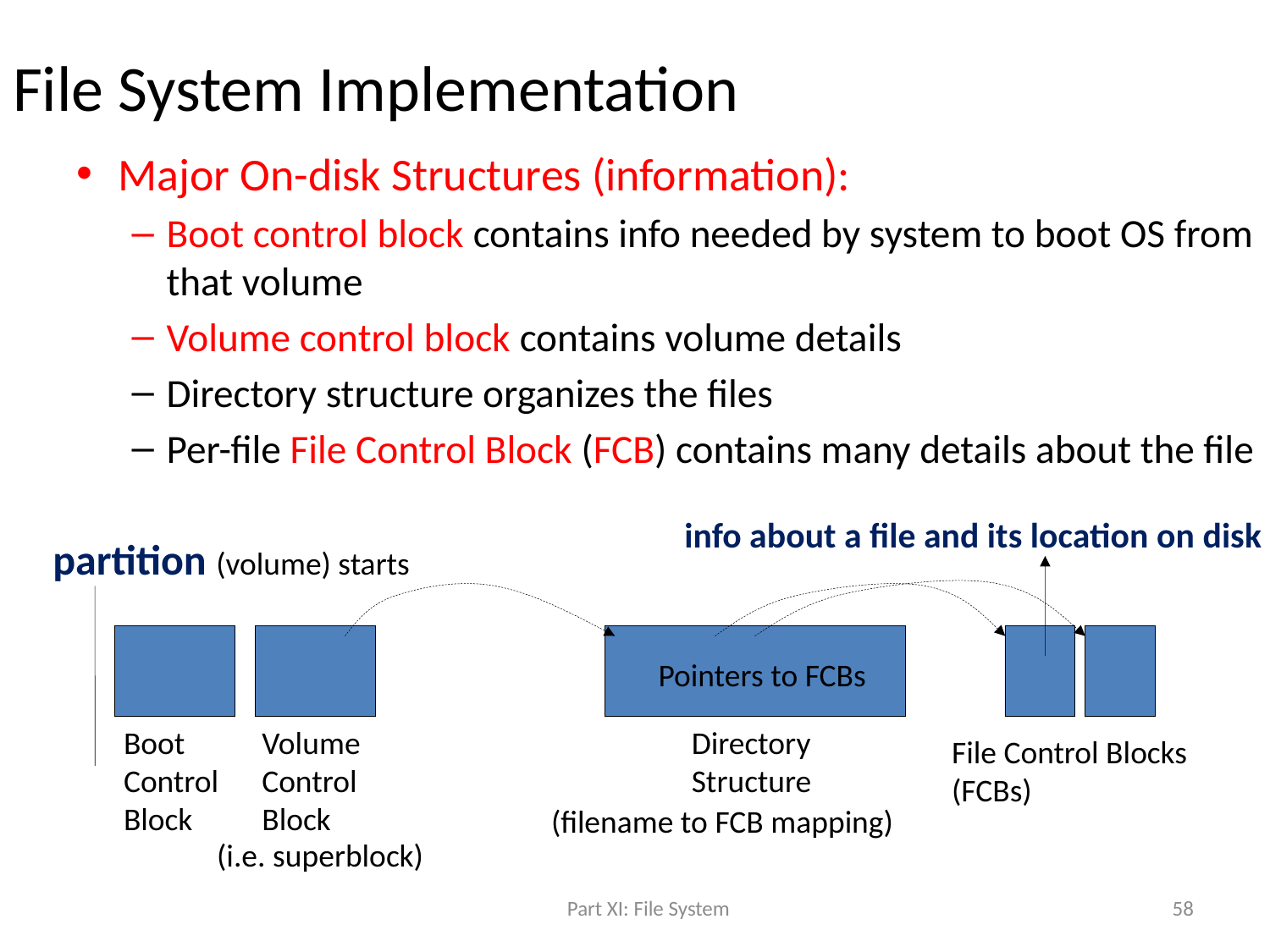

# File System Implementation
Major On-disk Structures (information):
Boot control block contains info needed by system to boot OS from that volume
Volume control block contains volume details
Directory structure organizes the files
Per-file File Control Block (FCB) contains many details about the file

info about a file and its location on disk
partition (volume) starts

Pointers to FCBs
Boot
Control
Block
Volume
Control
Block
Directory
Structure
File Control Blocks
(FCBs)
(filename to FCB mapping)
(i.e. superblock)
Part XI: File System
58